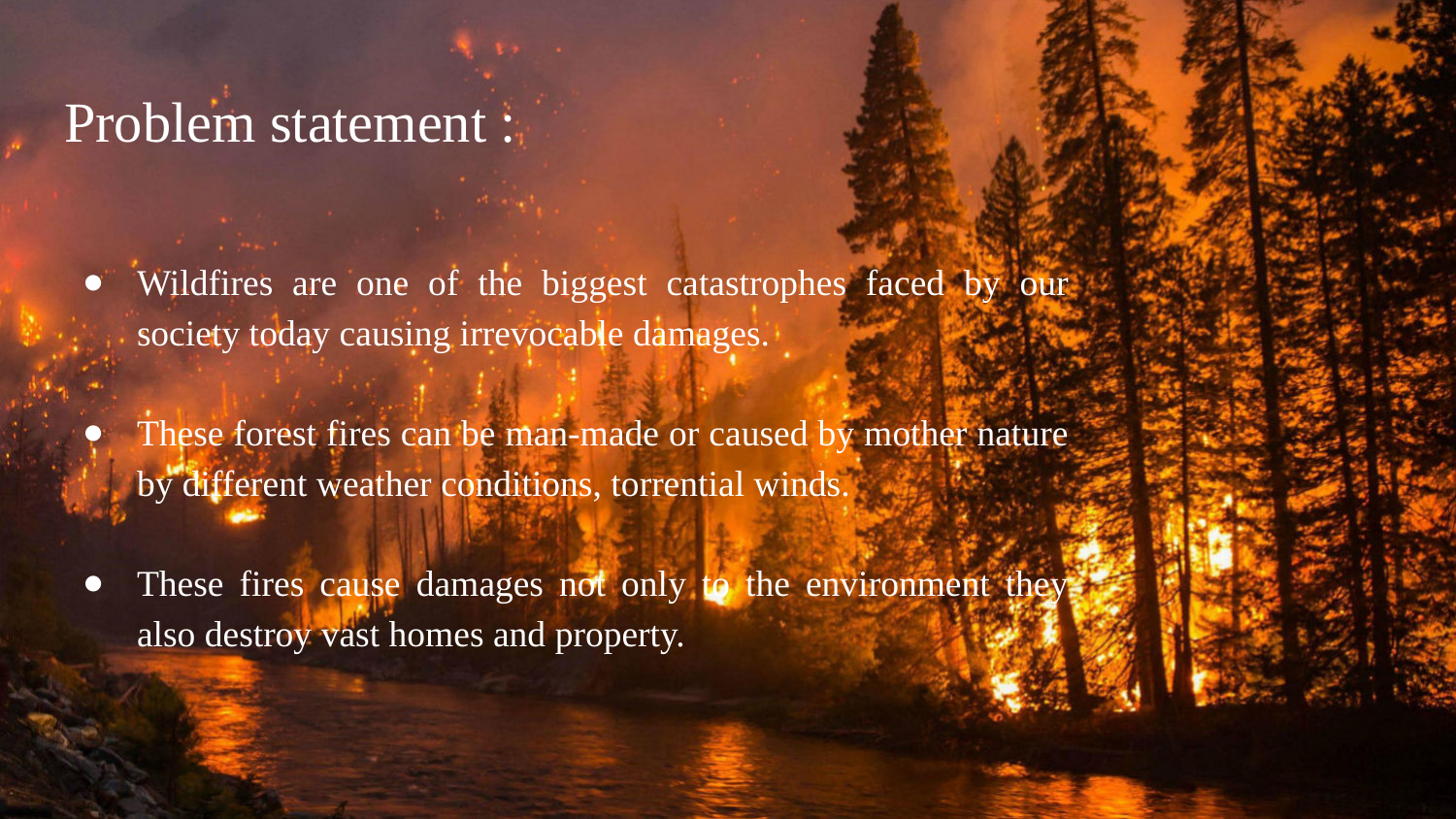

# Problem statement :

Wildfires are one of the biggest catastrophes faced by our society today causing irrevocable damages.

These forest fires can be man-made or caused by mother nature by different weather conditions, torrential winds.

These fires cause damages not only to the environment they also destroy vast homes and property.